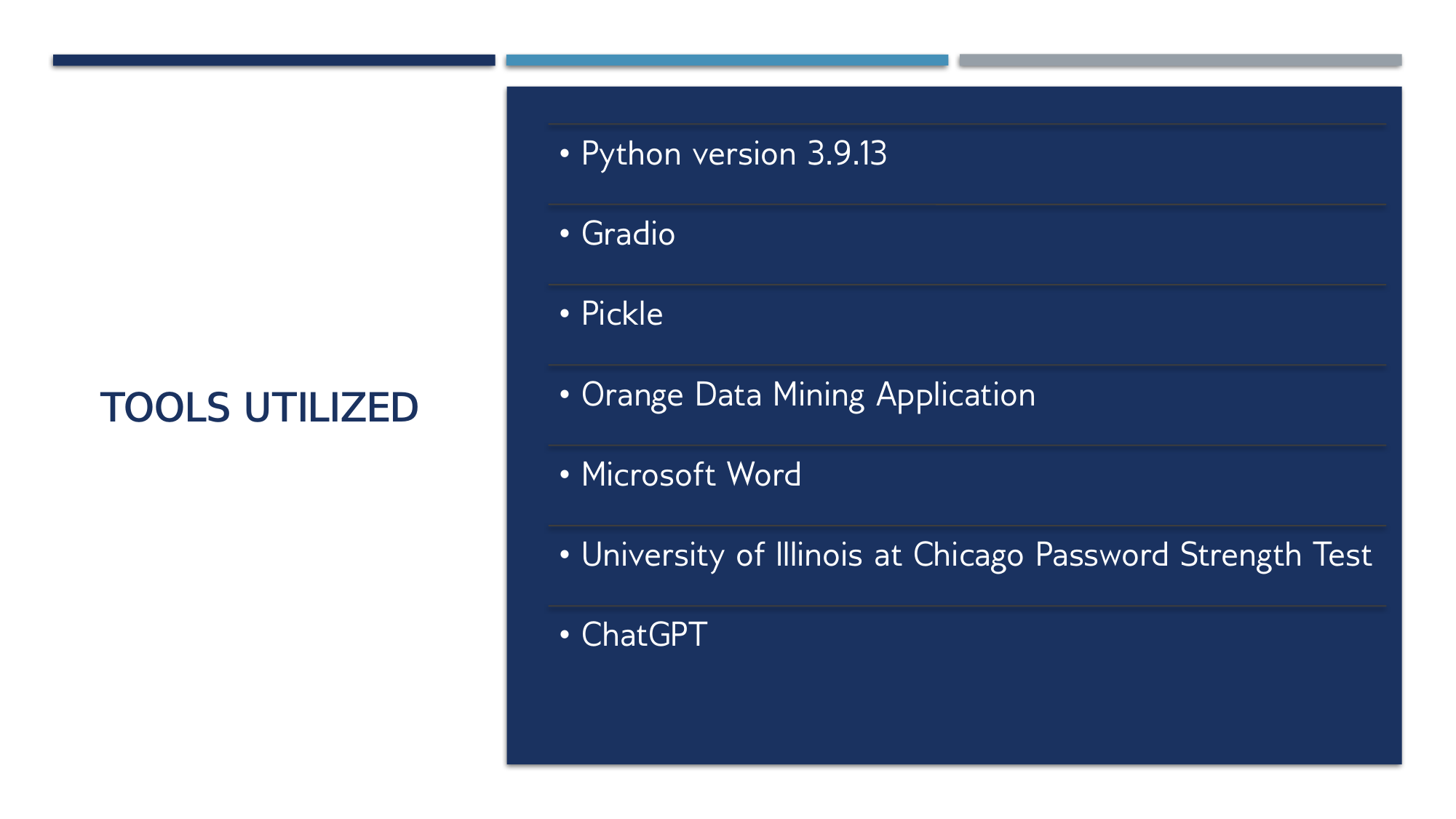

# Tools Utilized
• Python version 3.9.13
• Gradio
• Pickle
• Orange Data Mining Application
• Microsoft Word
• University of Illinois at Chicago Password Strength Test
• ChatGPT